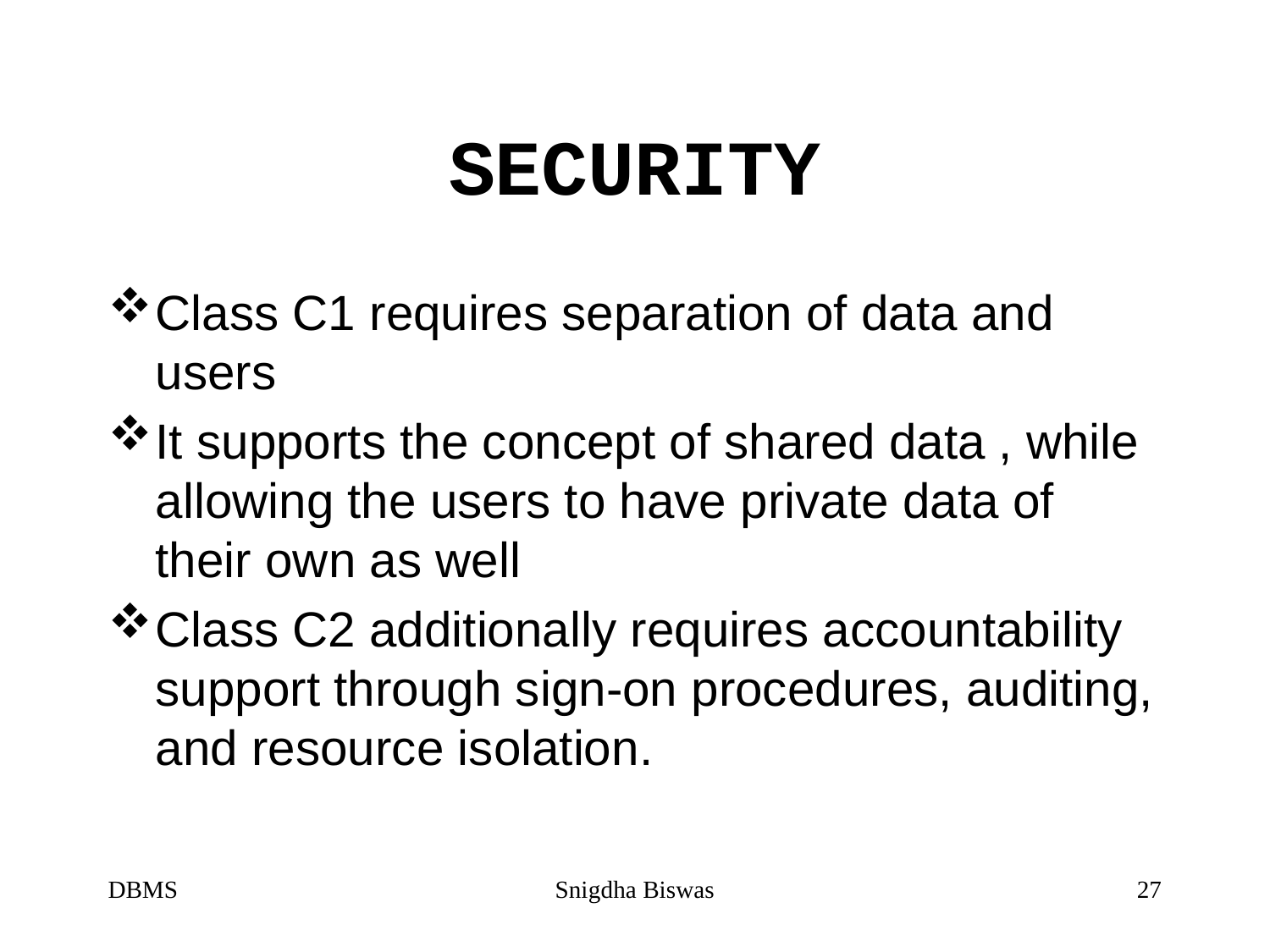

# SECURITY
Class C1 requires separation of data and users
It supports the concept of shared data , while allowing the users to have private data of their own as well
Class C2 additionally requires accountability support through sign-on procedures, auditing, and resource isolation.
DBMS
Snigdha Biswas
27